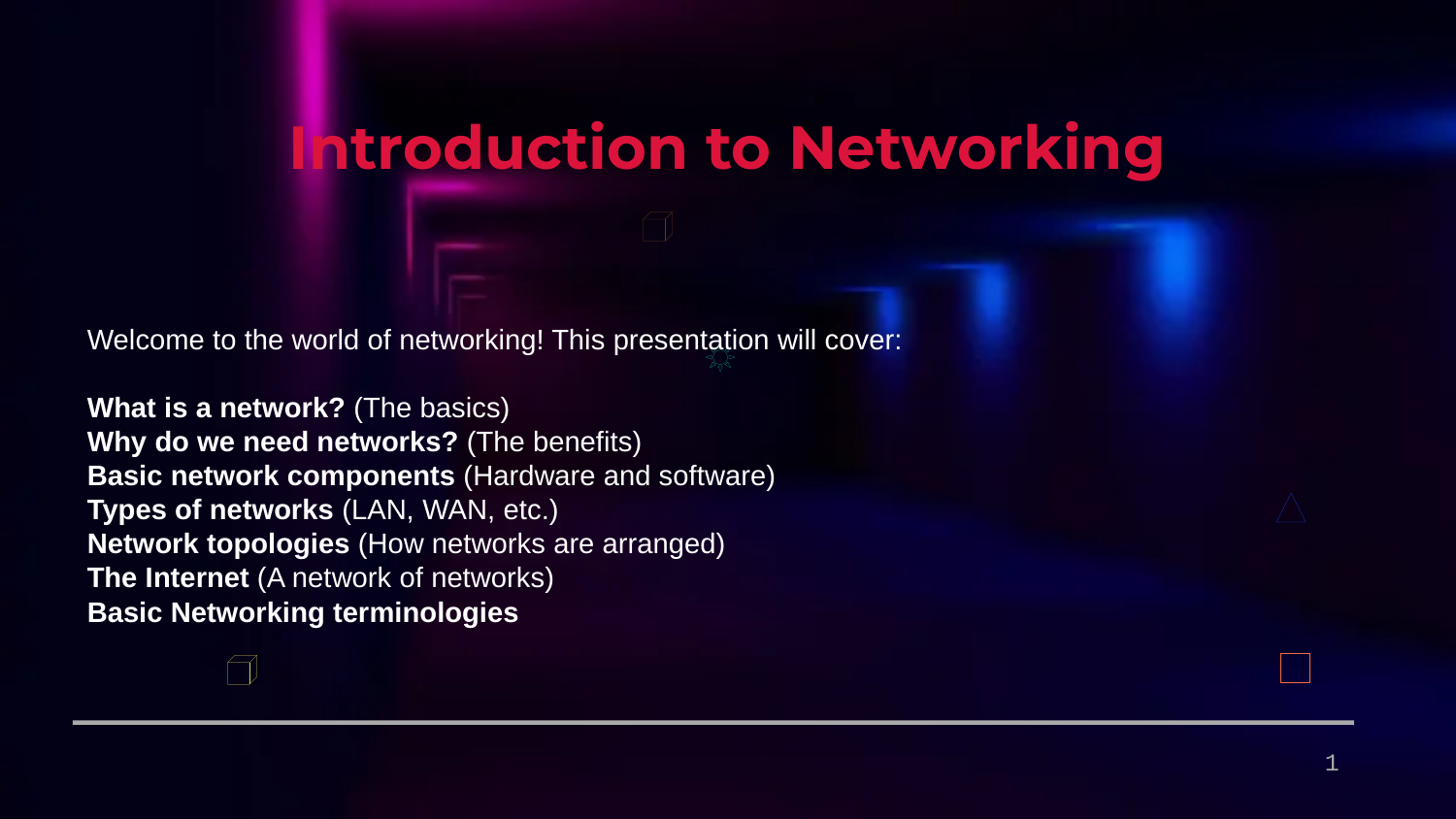

Introduction to Networking

Welcome to the world of networking! This presentation will cover:

What is a network? (The basics)
Why do we need networks? (The benefits)
Basic network components (Hardware and software)
Types of networks (LAN, WAN, etc.)
Network topologies (How networks are arranged)
The Internet (A network of networks)
Basic Networking terminologies

1